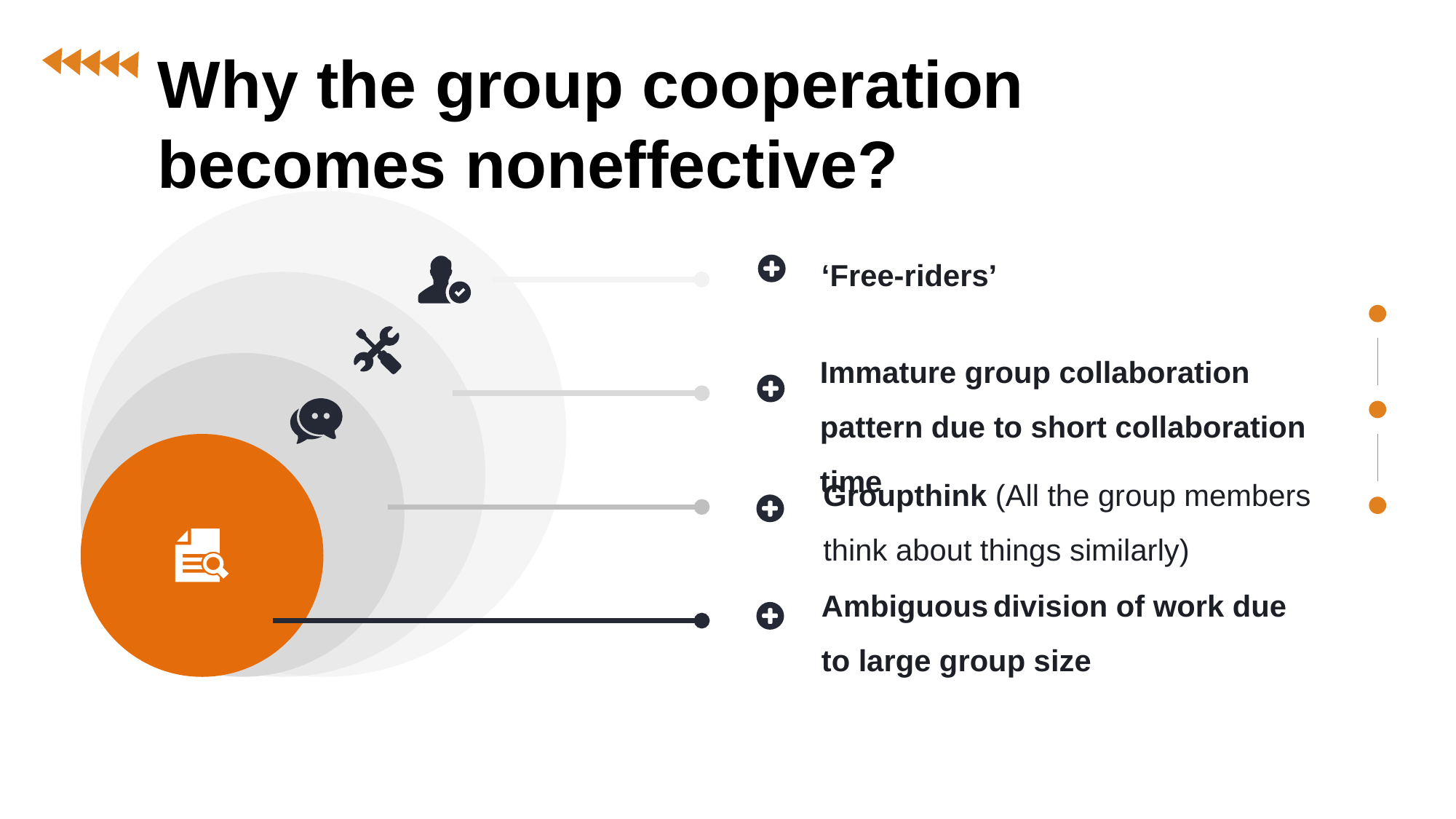

Why the group cooperation becomes noneffective?

‘Free-riders’

Immature group collaboration pattern due to short collaboration time

Groupthink (All the group members think about things similarly)

Ambiguous division of work due to large group size